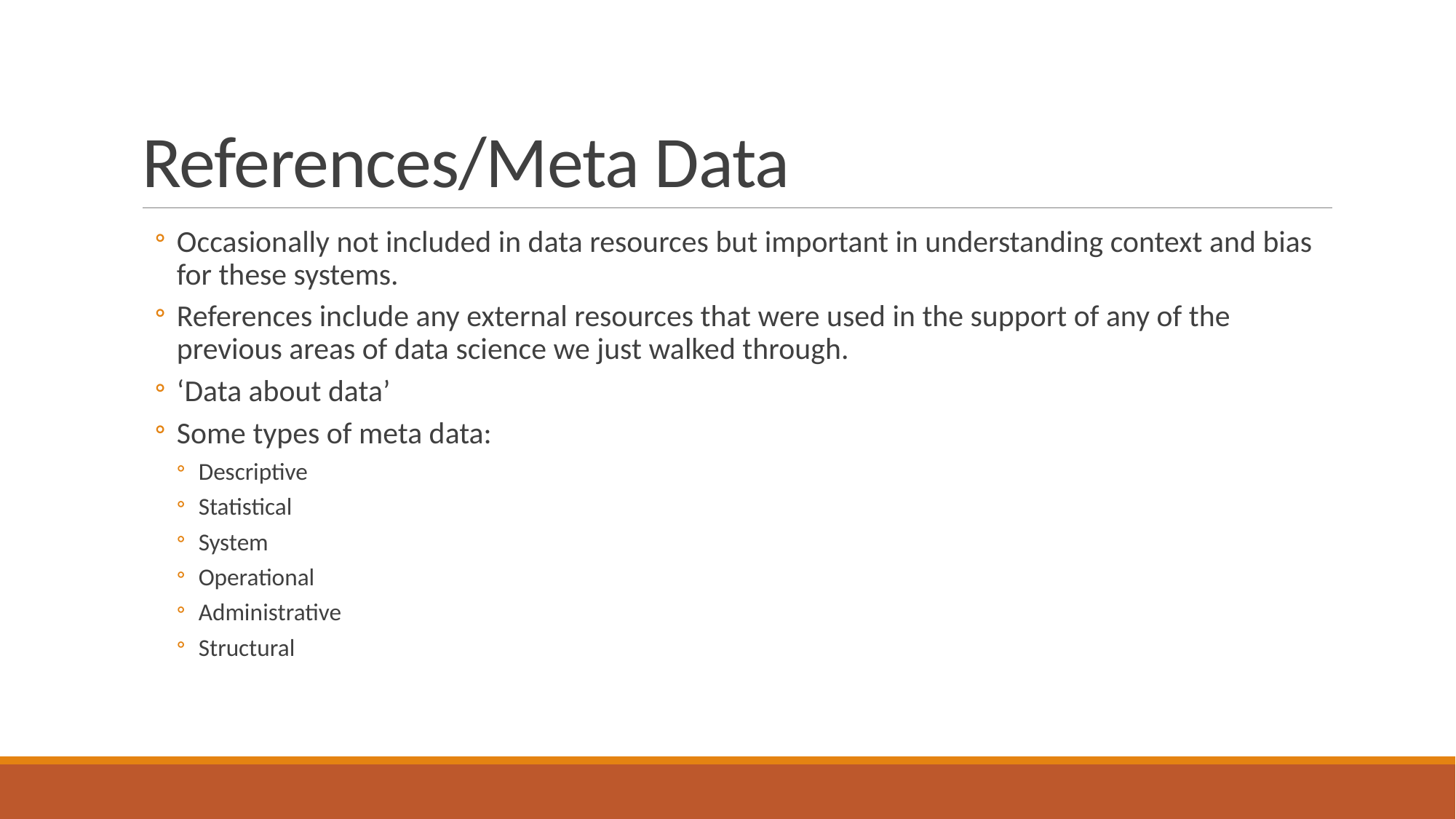

# References/Meta Data
Occasionally not included in data resources but important in understanding context and bias for these systems.
References include any external resources that were used in the support of any of the previous areas of data science we just walked through.
‘Data about data’
Some types of meta data:
Descriptive
Statistical
System
Operational
Administrative
Structural